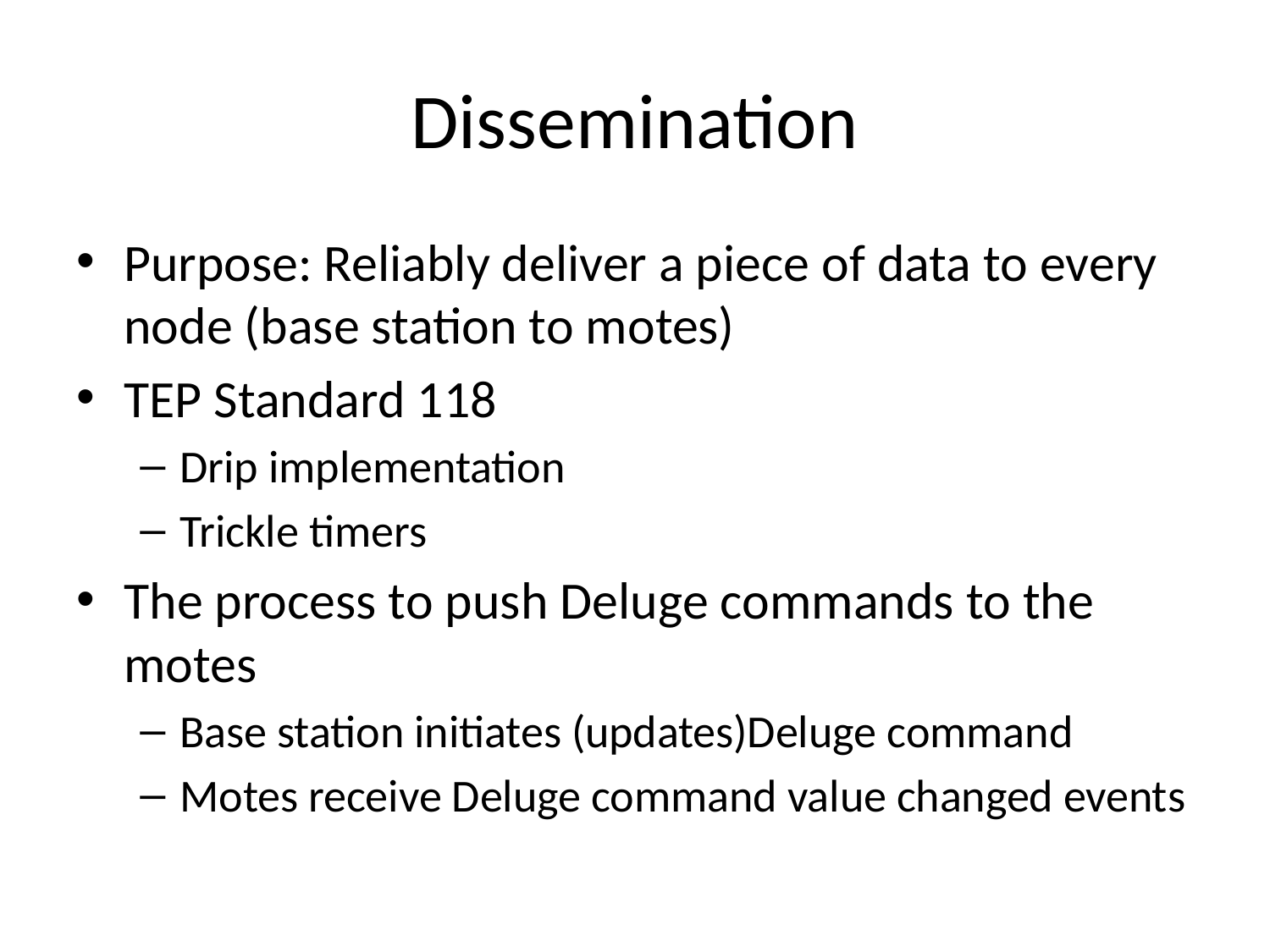

# Dissemination
Purpose: Reliably deliver a piece of data to every node (base station to motes)
TEP Standard 118
Drip implementation
Trickle timers
The process to push Deluge commands to the motes
Base station initiates (updates)Deluge command
Motes receive Deluge command value changed events